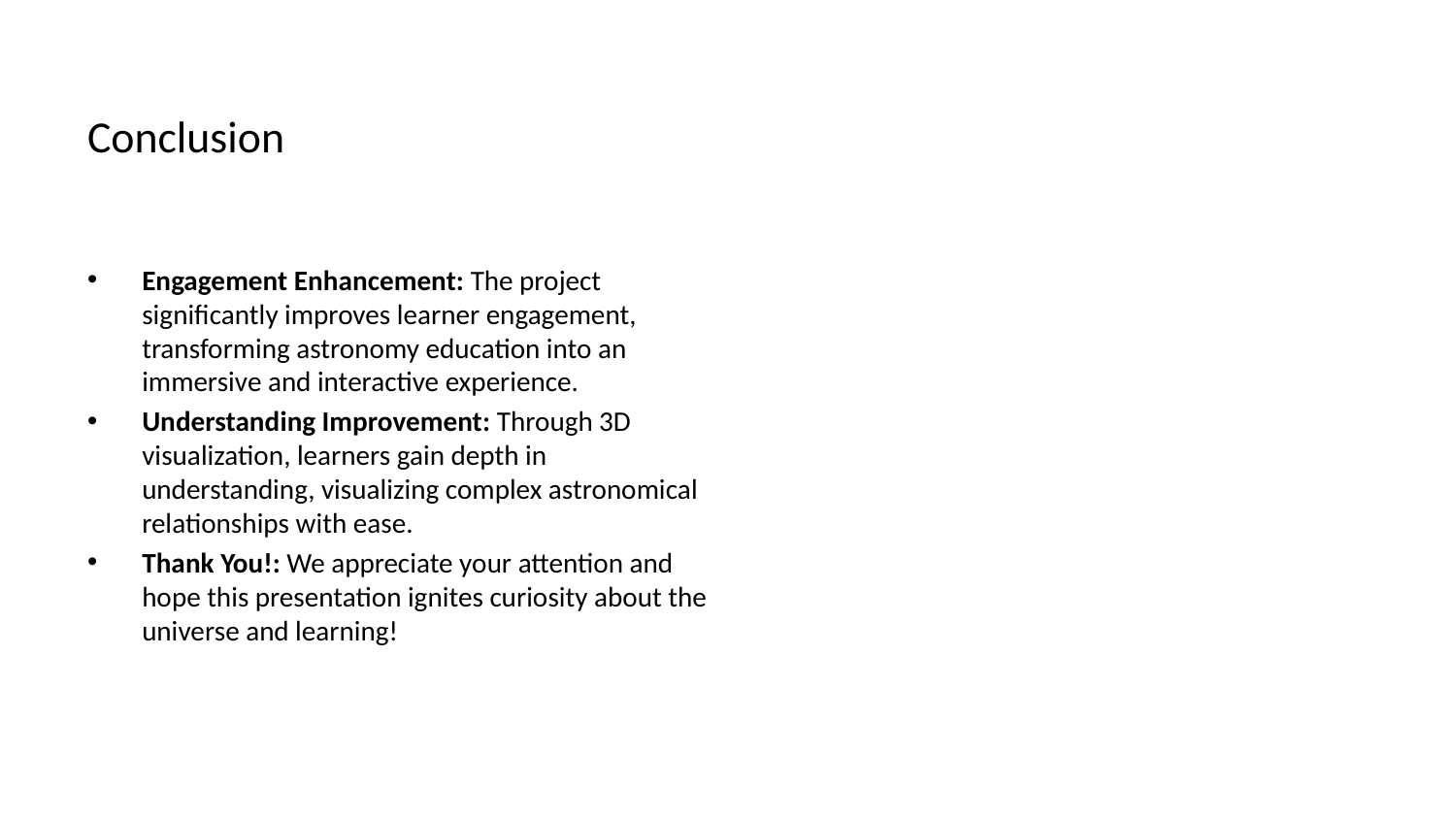

# Conclusion
Engagement Enhancement: The project significantly improves learner engagement, transforming astronomy education into an immersive and interactive experience.
Understanding Improvement: Through 3D visualization, learners gain depth in understanding, visualizing complex astronomical relationships with ease.
Thank You!: We appreciate your attention and hope this presentation ignites curiosity about the universe and learning!